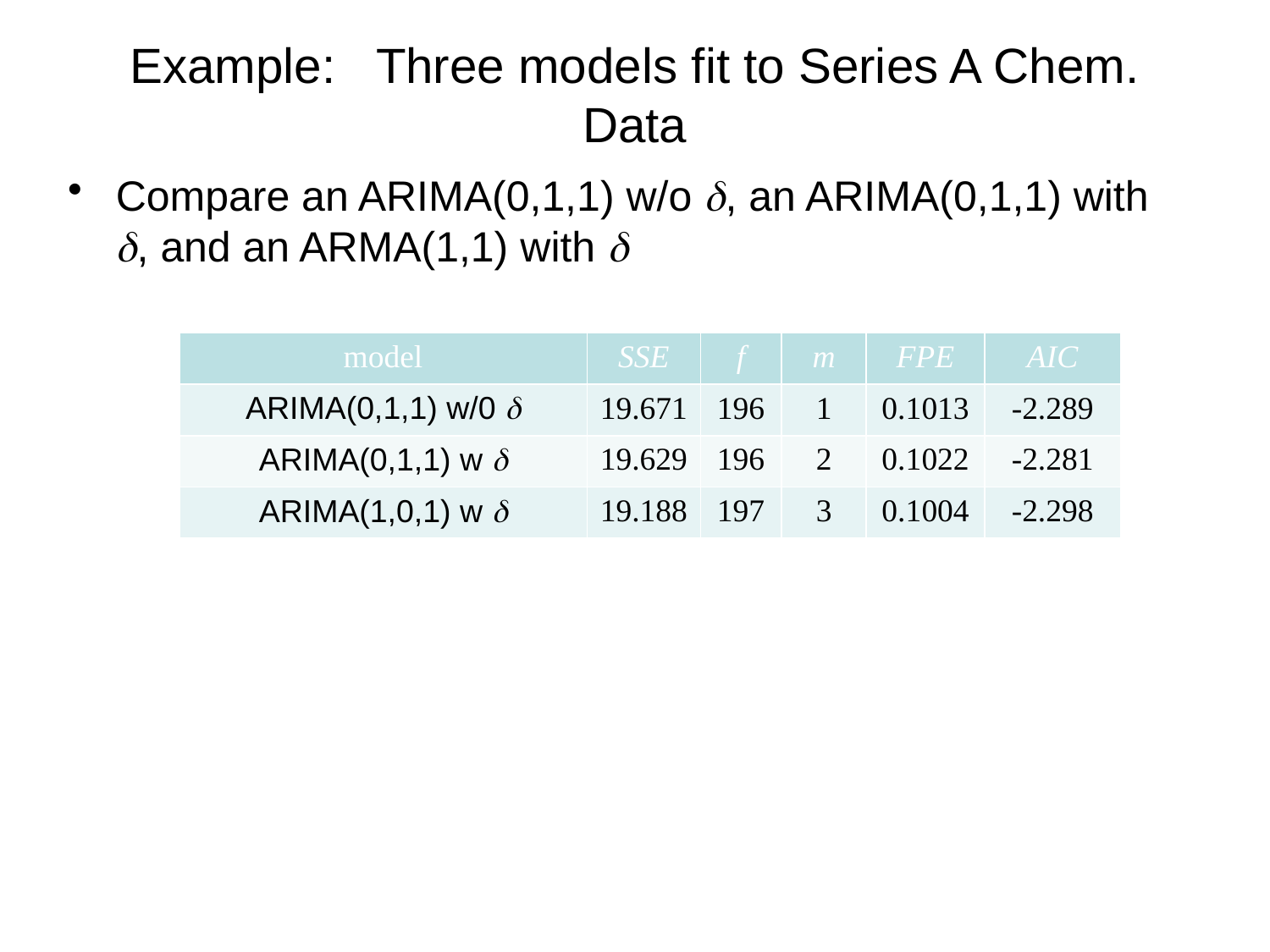

# Example:   Three models fit to Series A Chem. Data
Compare an ARIMA(0,1,1) w/o δ, an ARIMA(0,1,1) with δ, and an ARMA(1,1) with δ
| model | SSE | f | m | FPE | AIC |
| --- | --- | --- | --- | --- | --- |
| ARIMA(0,1,1) w/0 δ | 19.671 | 196 | 1 | 0.1013 | -2.289 |
| ARIMA(0,1,1) w δ | 19.629 | 196 | 2 | 0.1022 | -2.281 |
| ARIMA(1,0,1) w δ | 19.188 | 197 | 3 | 0.1004 | -2.298 |